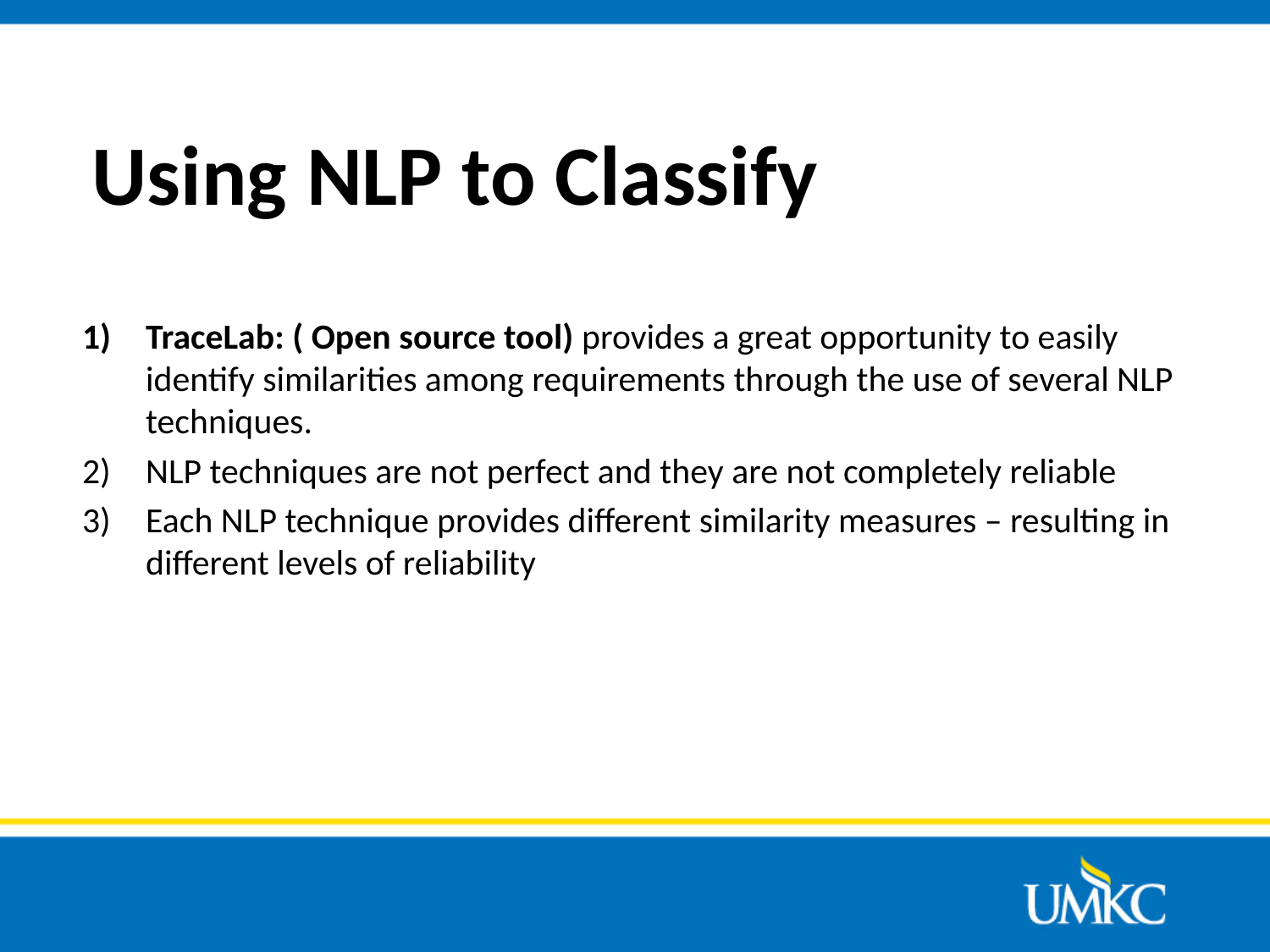

# Using NLP to Classify
TraceLab: ( Open source tool) provides a great opportunity to easily identify similarities among requirements through the use of several NLP techniques.
NLP techniques are not perfect and they are not completely reliable
Each NLP technique provides different similarity measures – resulting in different levels of reliability